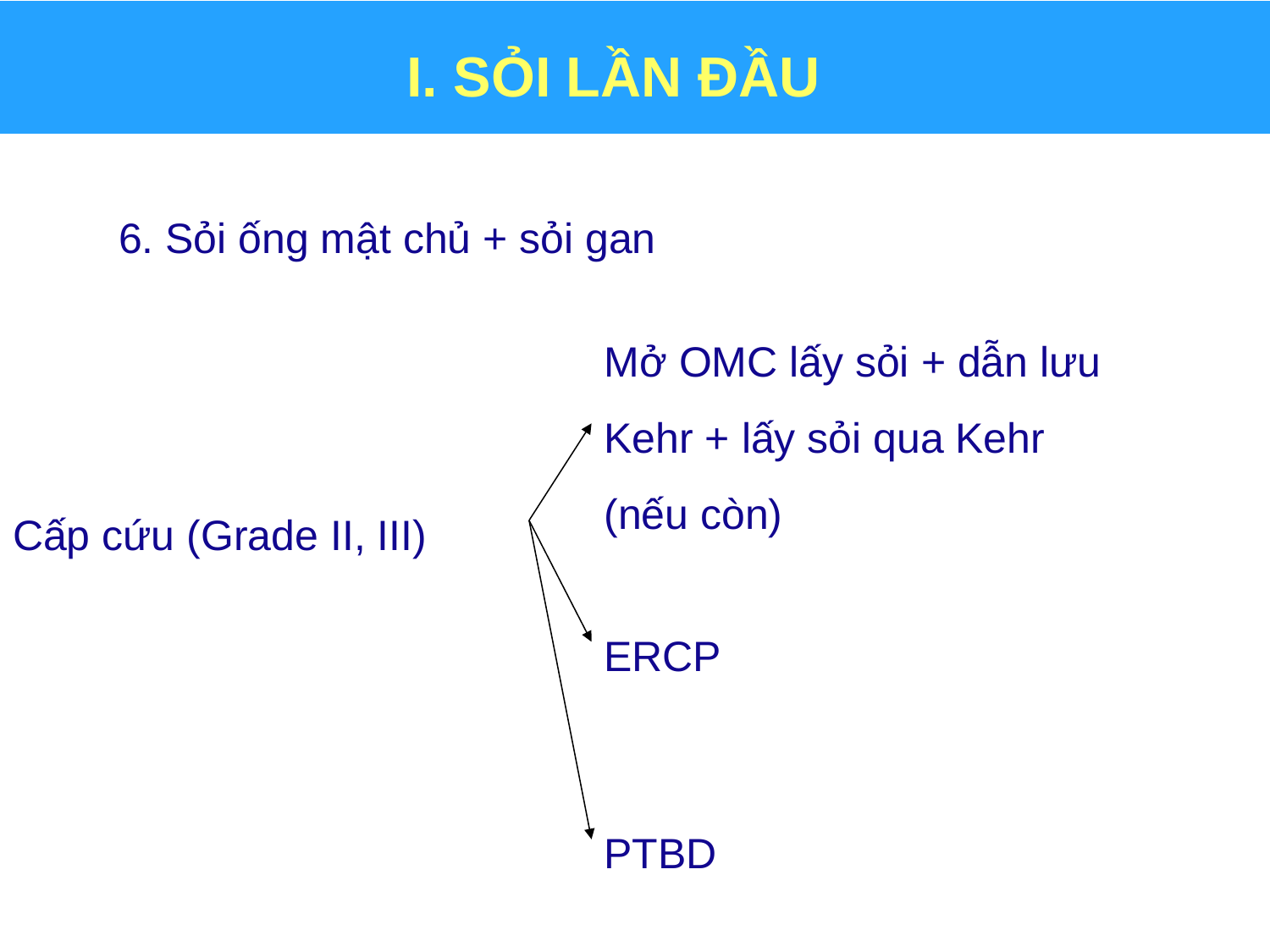

# I. SỎI LẦN ĐẦU
6. Sỏi ống mật chủ + sỏi gan

Mở OMC lấy sỏi + dẫn lưu Kehr + lấy sỏi qua Kehr (nếu còn)
Cấp cứu (Grade II, III)
ERCP
PTBD